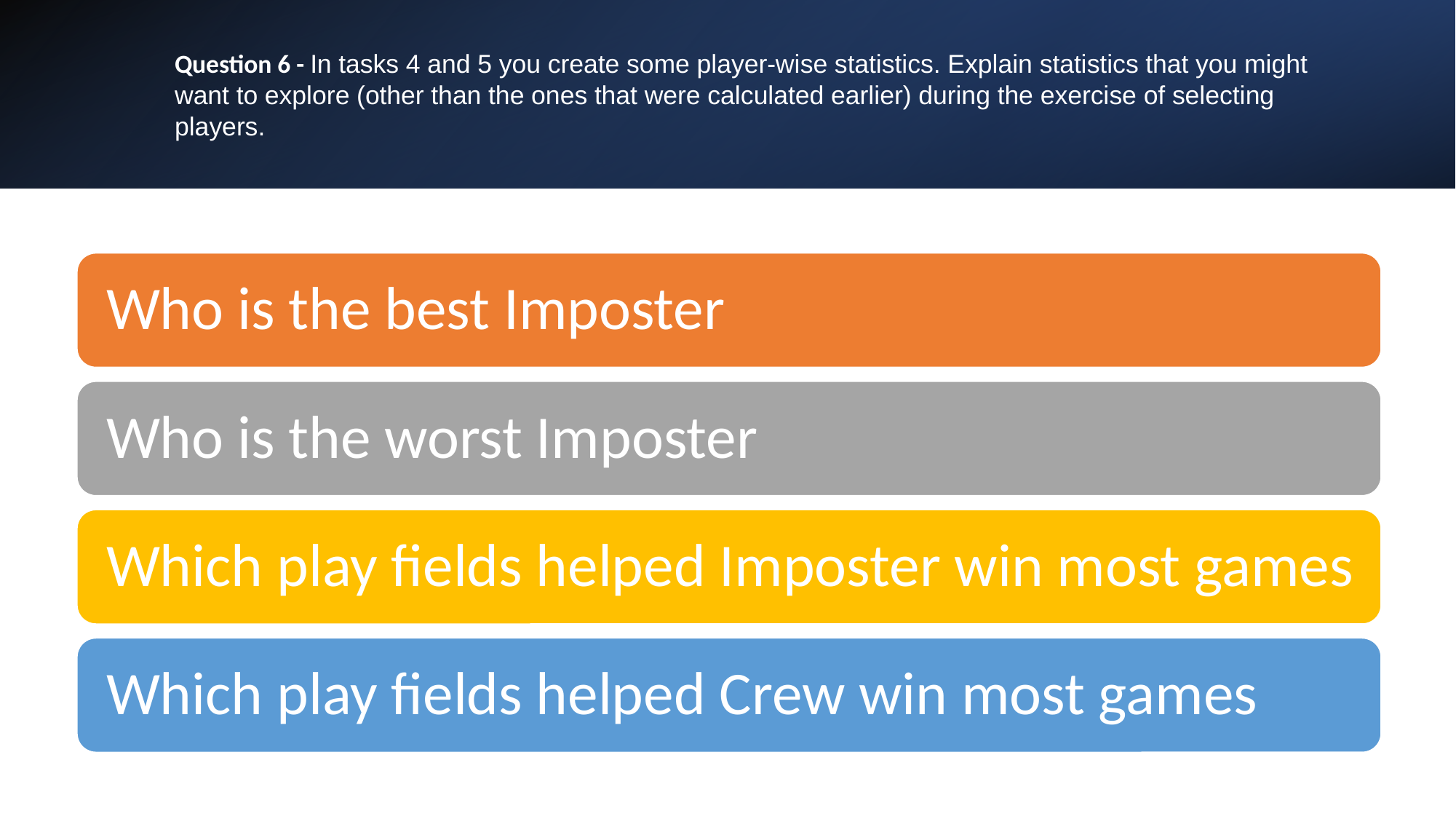

Question 6 - In tasks 4 and 5 you create some player-wise statistics. Explain statistics that you might want to explore (other than the ones that were calculated earlier) during the exercise of selecting players.
Who is the best Imposter
Who is the worst Imposter
Which play fields helped Imposter win most games
Which play fields helped Crew win most games